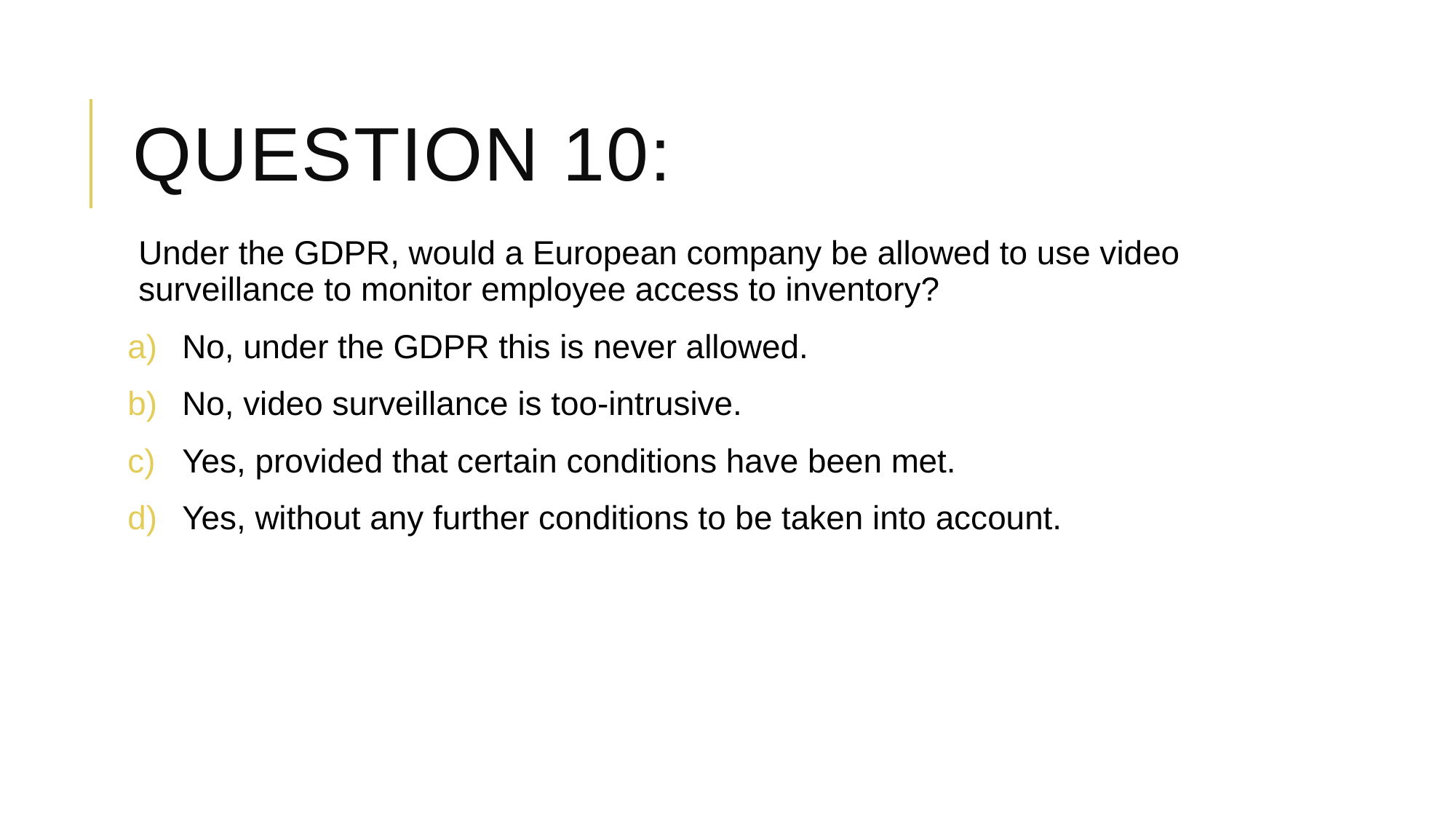

# Question 10:
Under the GDPR, would a European company be allowed to use video surveillance to monitor employee access to inventory?
No, under the GDPR this is never allowed.
No, video surveillance is too-intrusive.
Yes, provided that certain conditions have been met.
Yes, without any further conditions to be taken into account.